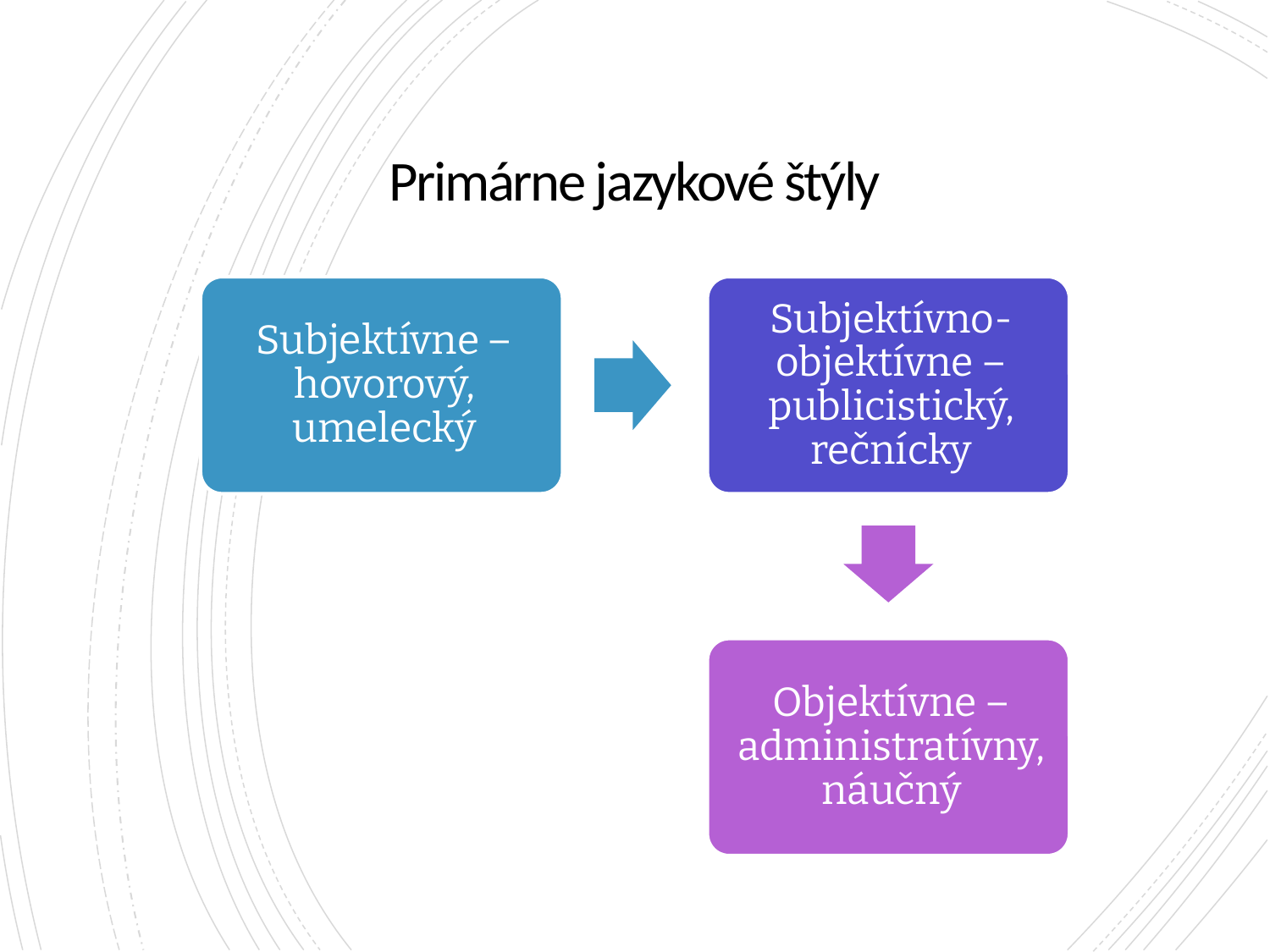

# Primárne jazykové štýly
Subjektívne – hovorový, umelecký

Subjektívno-objektívne – publicistický, rečnícky

Objektívne – administratívny, náučný